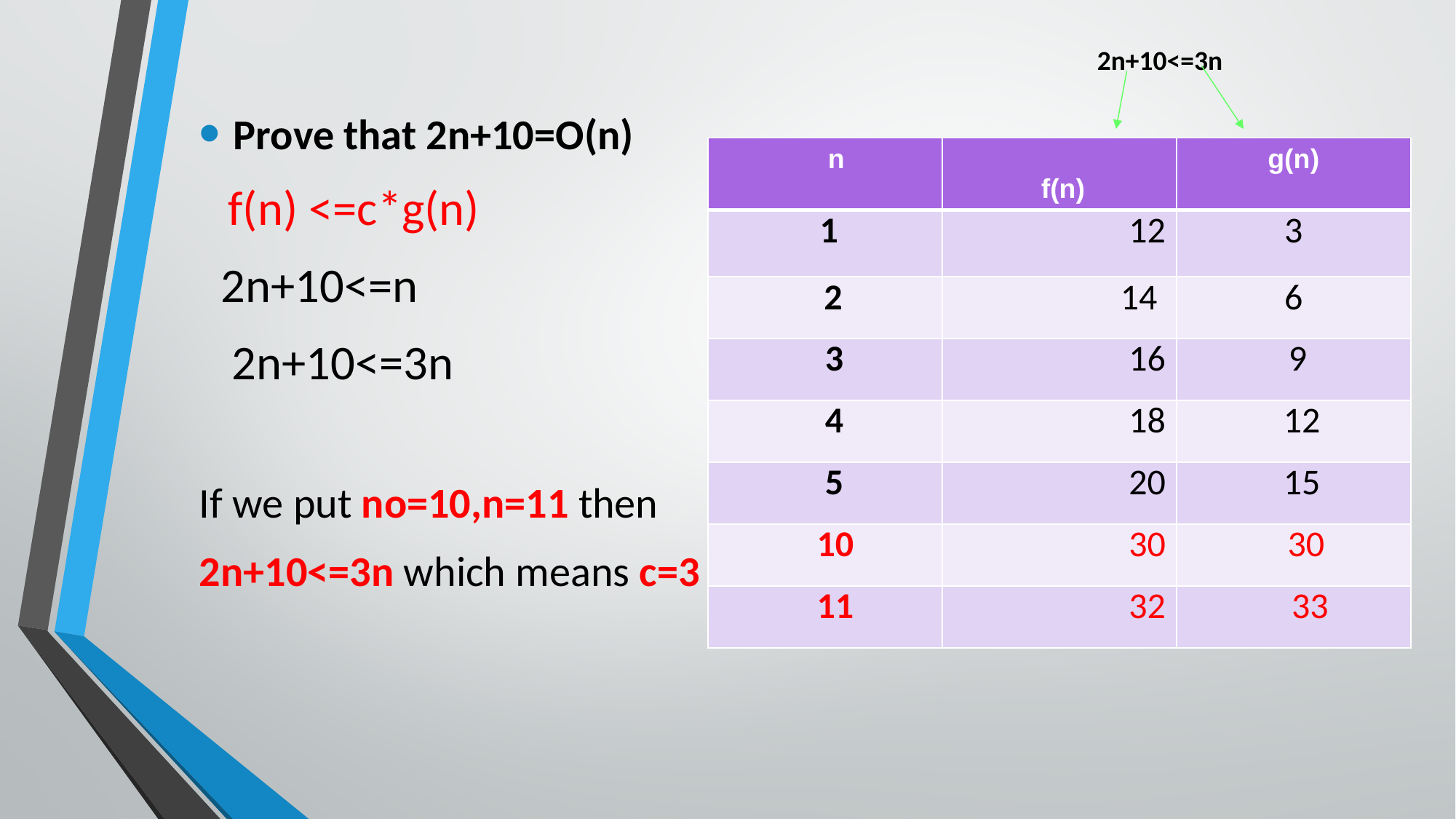

2n+10<=3n
Prove that 2n+10=O(n)
   f(n) <=c*g(n)
  2n+10<=n
   2n+10<=3n

If we put no=10,n=11 then
2n+10<=3n which means c=3

| n | f(n) | g(n) |
| --- | --- | --- |
| 1 | 12 | 3 |
| 2 | 14 | 6 |
| 3 | 16 | 9 |
| 4 | 18 | 12 |
| 5 | 20 | 15 |
| 10 | 30 | 30 |
| 11 | 32 | 33 |